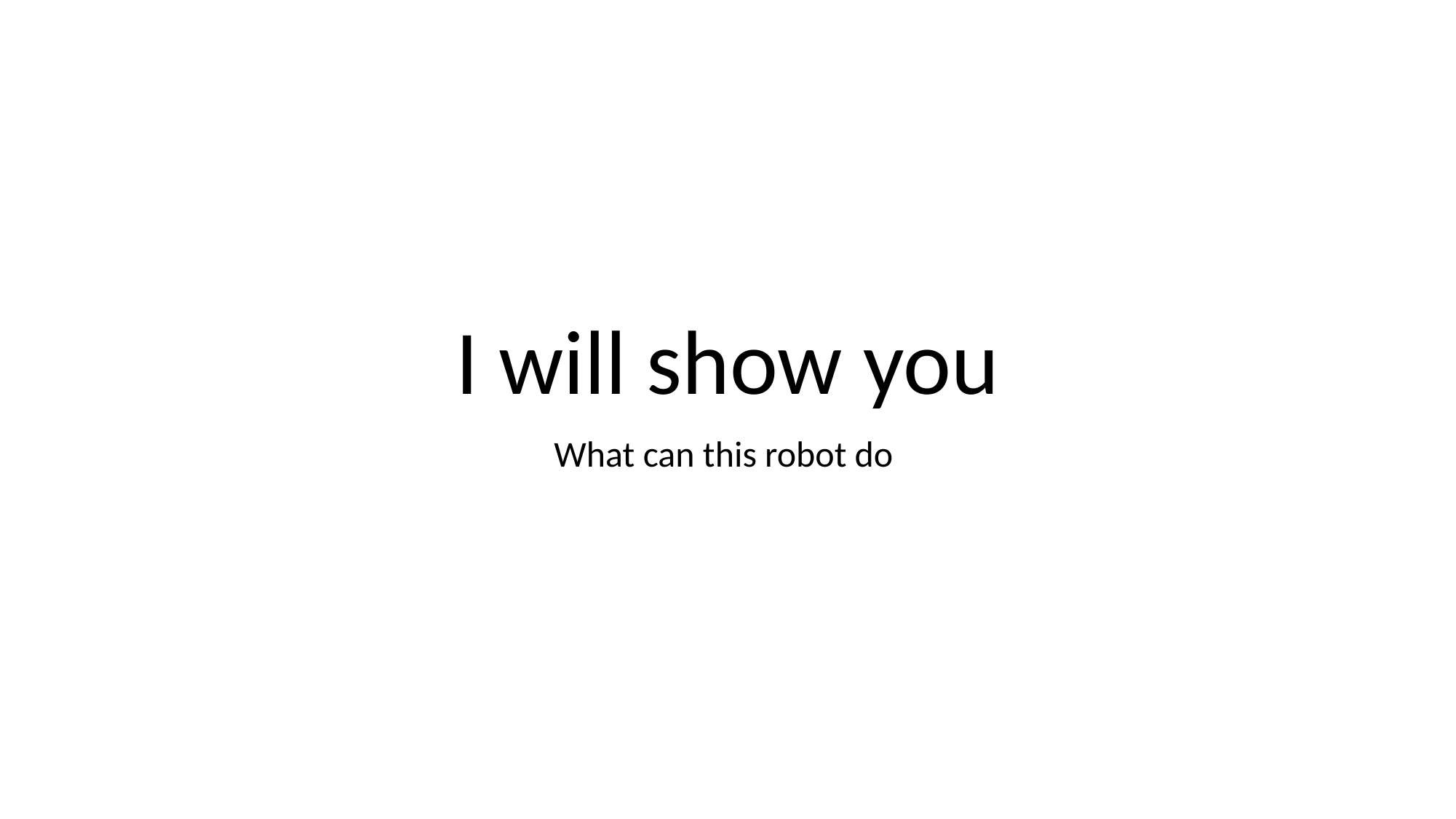

# I will show you
What can this robot do